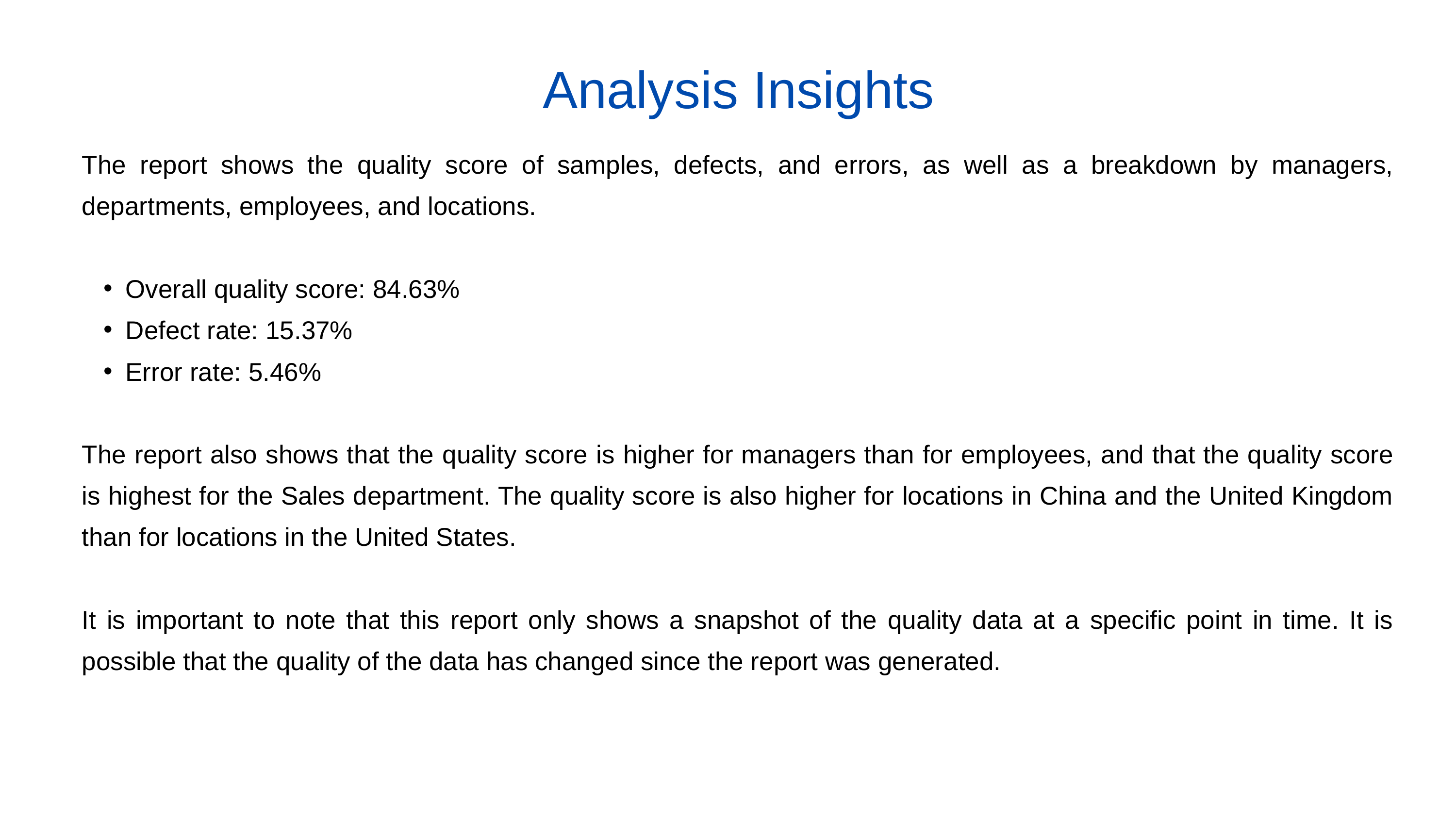

Analysis Insights
The report shows the quality score of samples, defects, and errors, as well as a breakdown by managers, departments, employees, and locations.

Overall quality score: 84.63%
Defect rate: 15.37%
Error rate: 5.46%

The report also shows that the quality score is higher for managers than for employees, and that the quality score is highest for the Sales department. The quality score is also higher for locations in China and the United Kingdom than for locations in the United States.

It is important to note that this report only shows a snapshot of the quality data at a specific point in time. It is possible that the quality of the data has changed since the report was generated.